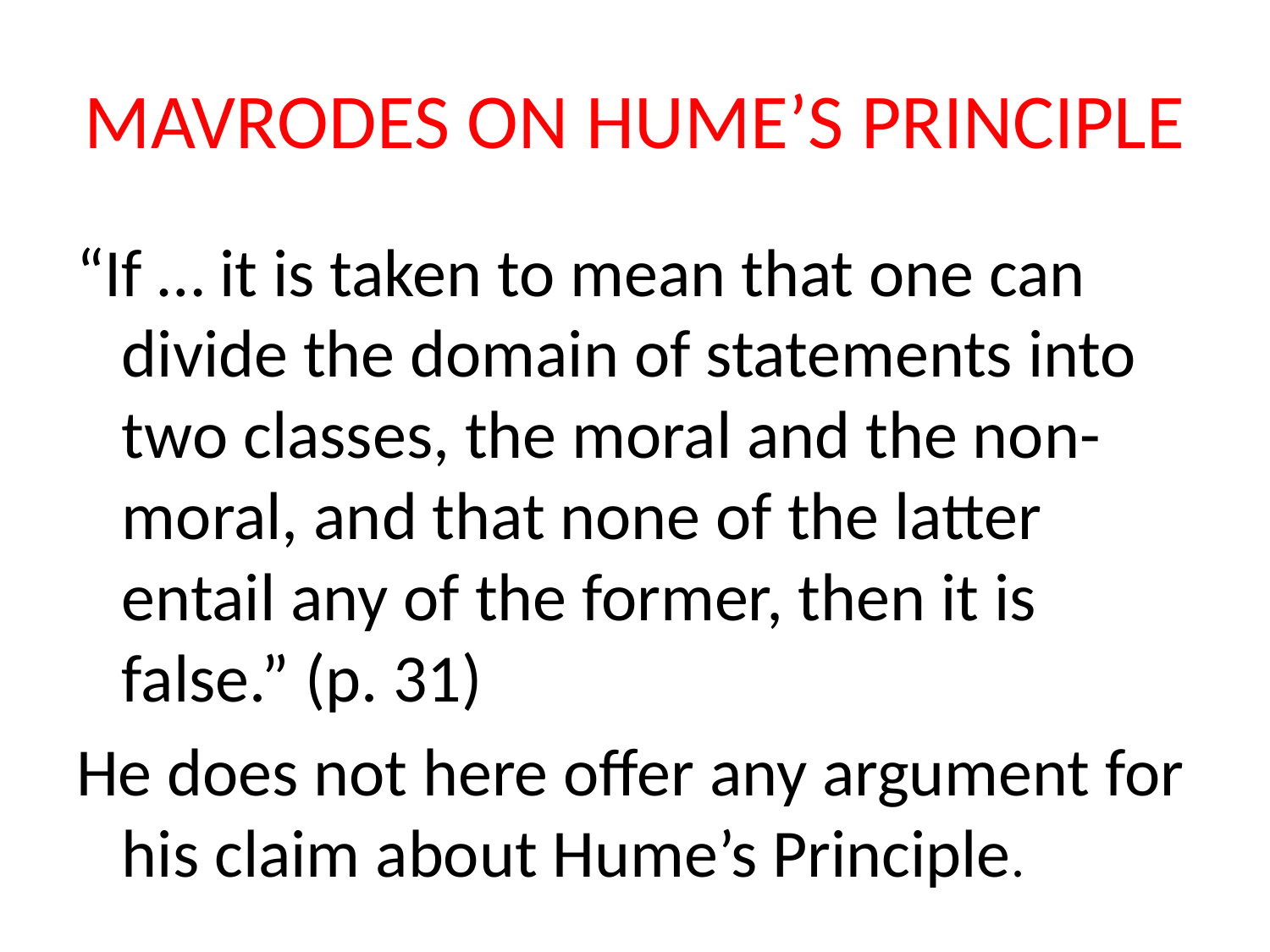

# MAVRODES ON HUME’S PRINCIPLE
“If … it is taken to mean that one can divide the domain of statements into two classes, the moral and the non-moral, and that none of the latter entail any of the former, then it is false.” (p. 31)
He does not here offer any argument for his claim about Hume’s Principle.